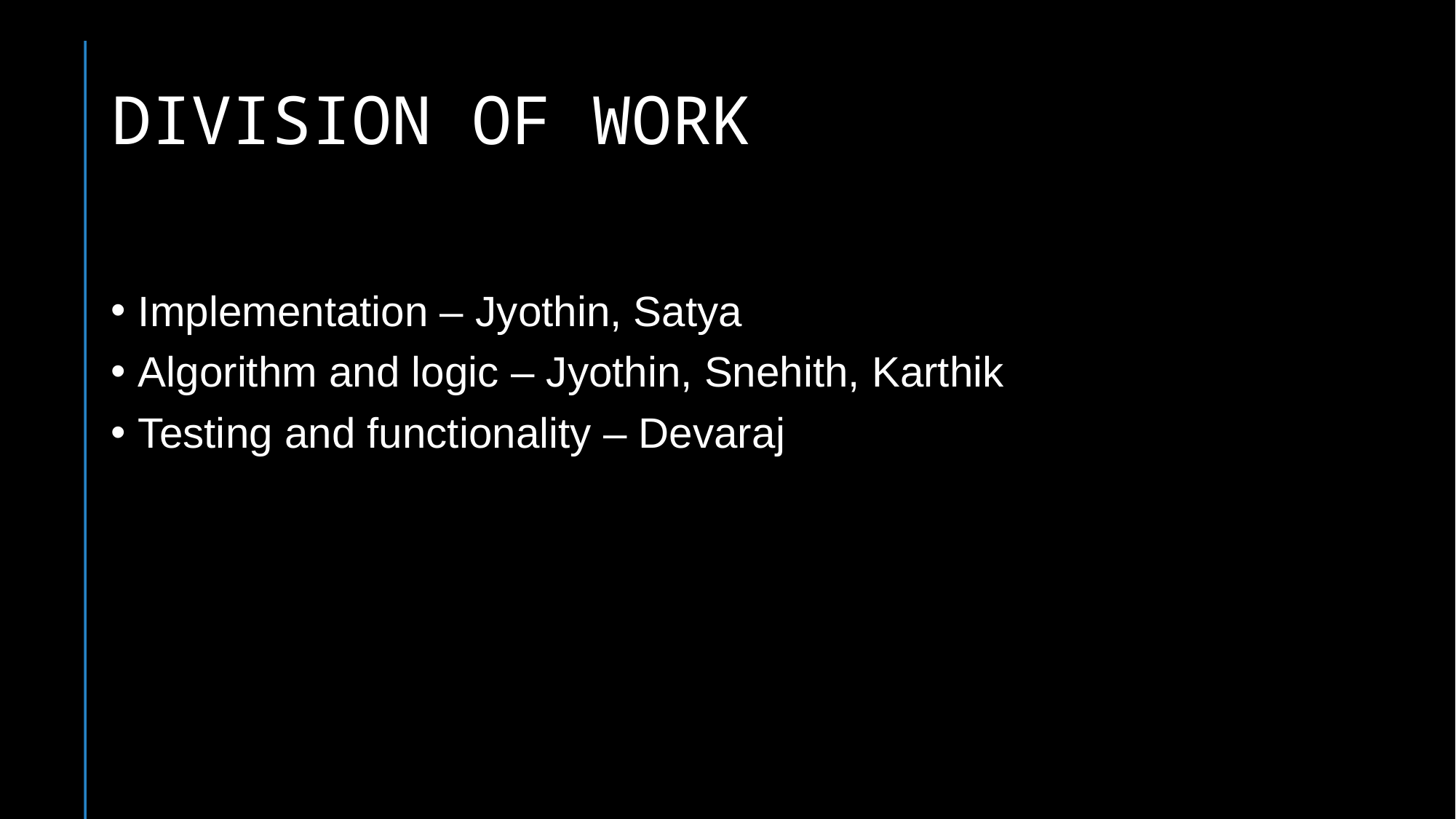

# DIVISION OF WORK

Implementation – Jyothin, Satya
Algorithm and logic – Jyothin, Snehith, Karthik
Testing and functionality – Devaraj